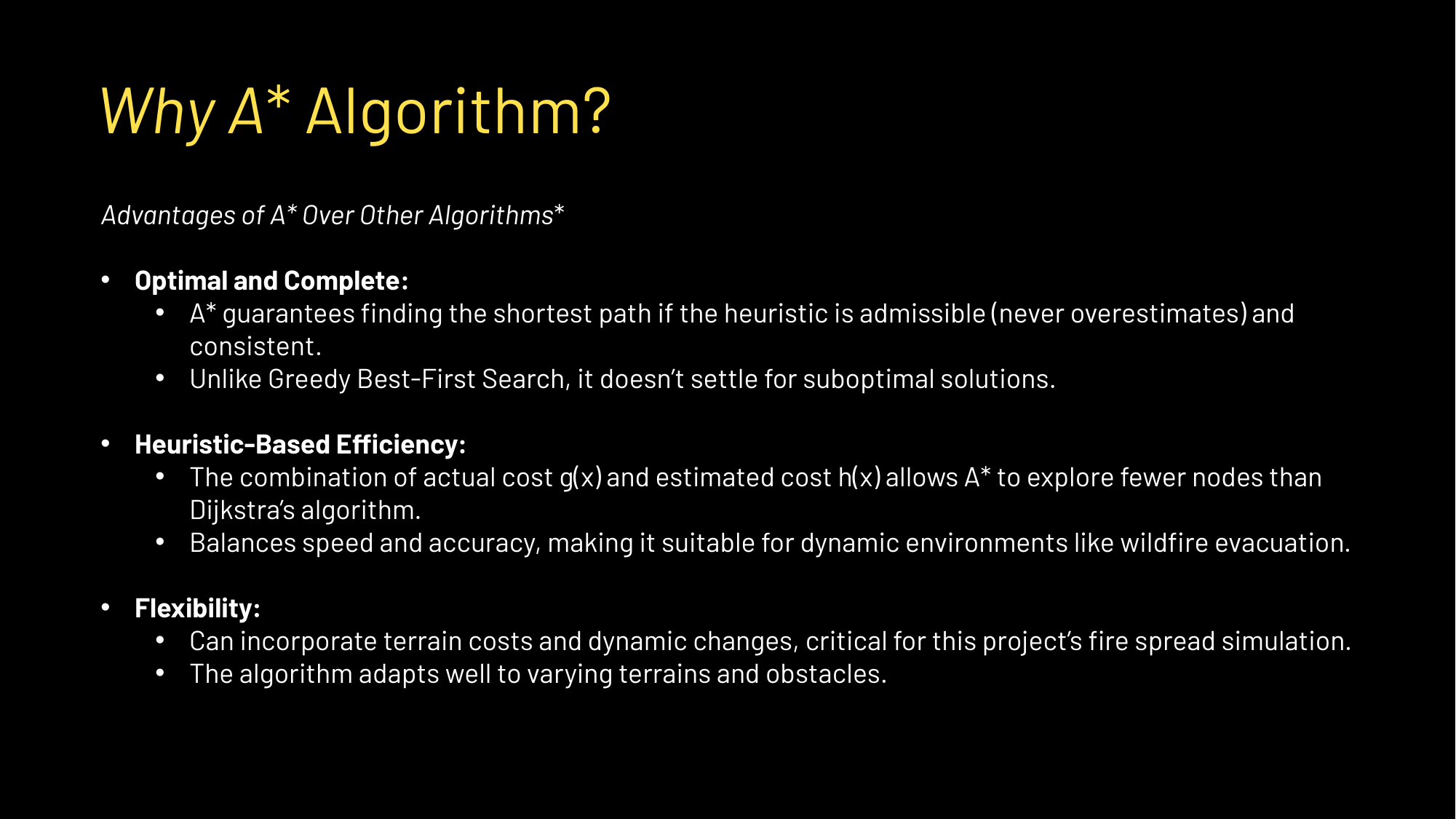

Why A* Algorithm?
Advantages of A* Over Other Algorithms*

Optimal and Complete:
A* guarantees finding the shortest path if the heuristic is admissible (never overestimates) and consistent.
Unlike Greedy Best-First Search, it doesn’t settle for suboptimal solutions.

Heuristic-Based Efficiency:
The combination of actual cost g(x) and estimated cost h(x) allows A* to explore fewer nodes than Dijkstra’s algorithm.
Balances speed and accuracy, making it suitable for dynamic environments like wildfire evacuation.

Flexibility:
Can incorporate terrain costs and dynamic changes, critical for this project’s fire spread simulation.
The algorithm adapts well to varying terrains and obstacles.